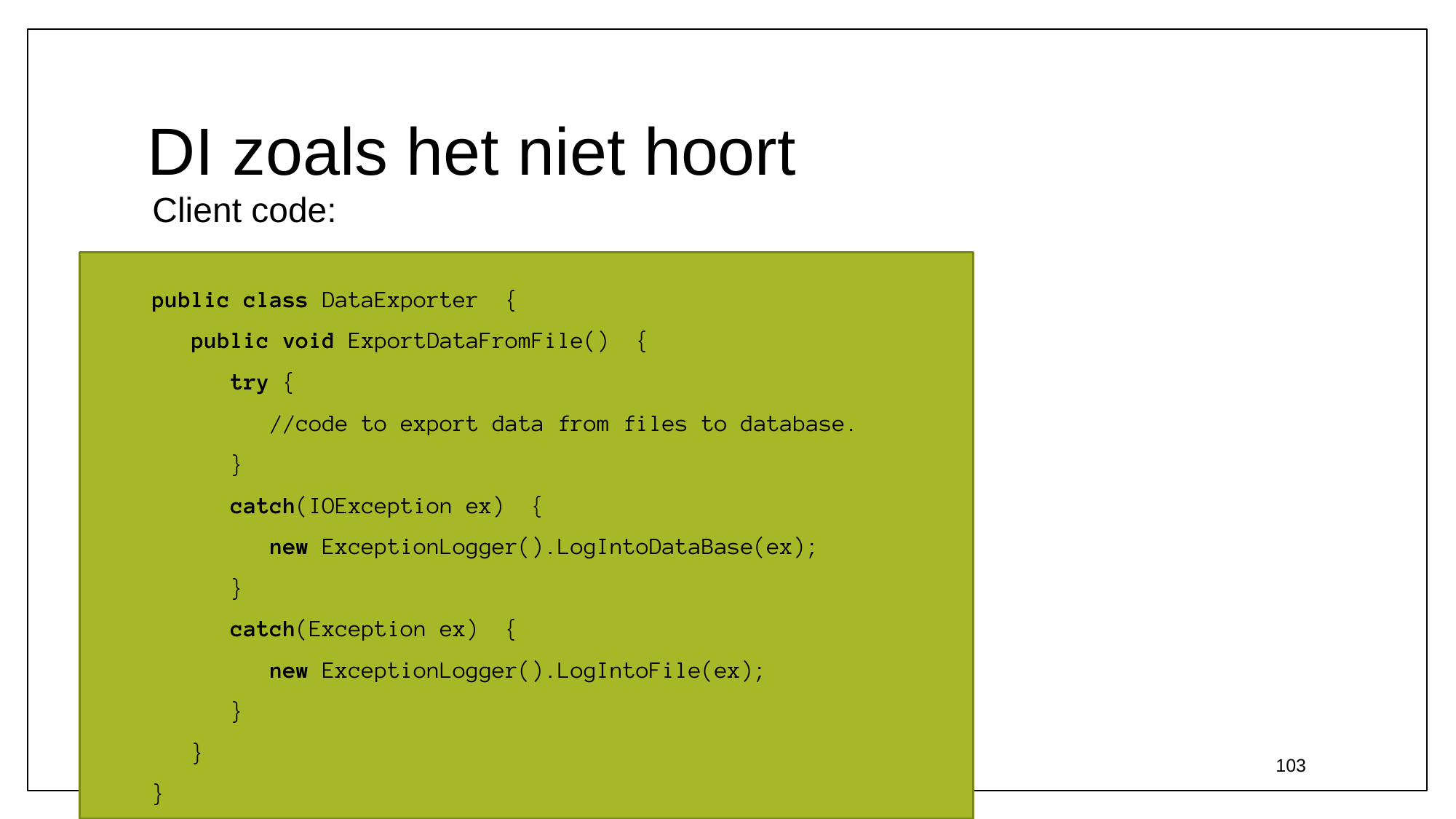

# DI zoals het niet hoort
Client code:
public class DataExporter  {
   public void ExportDataFromFile()  {
      try {
         //code to export data from files to database.
      }
      catch(IOException ex)  {
         new ExceptionLogger().LogIntoDataBase(ex);
      }
      catch(Exception ex)  {
         new ExceptionLogger().LogIntoFile(ex);
      }
   }
}

103